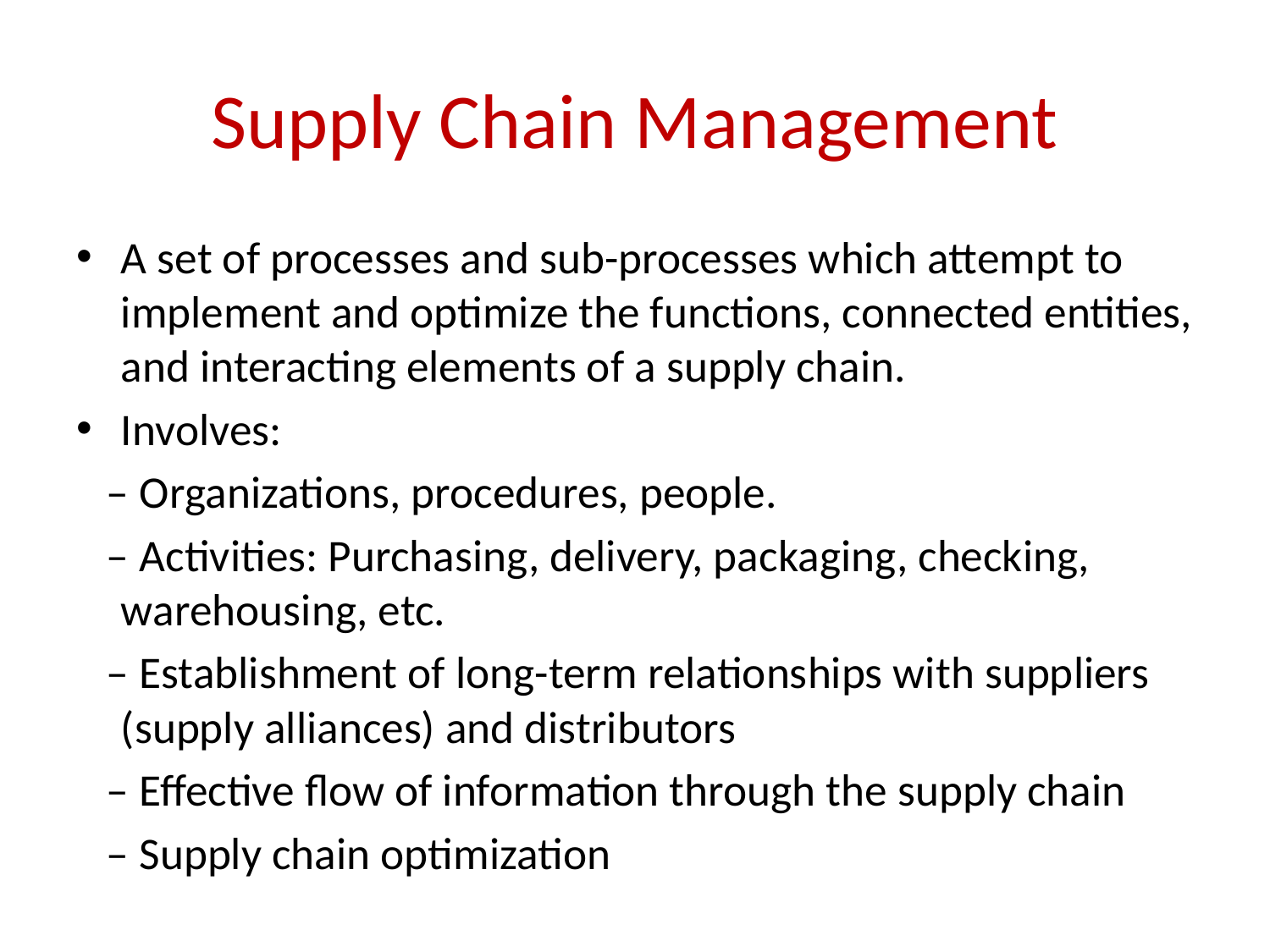

# Supply Chain Management
A set of processes and sub-processes which attempt to implement and optimize the functions, connected entities, and interacting elements of a supply chain.
Involves:
   – Organizations, procedures, people.
   – Activities: Purchasing, delivery, packaging, checking, warehousing, etc.
   – Establishment of long-term relationships with suppliers (supply alliances) and distributors
   – Effective flow of information through the supply chain
   – Supply chain optimization